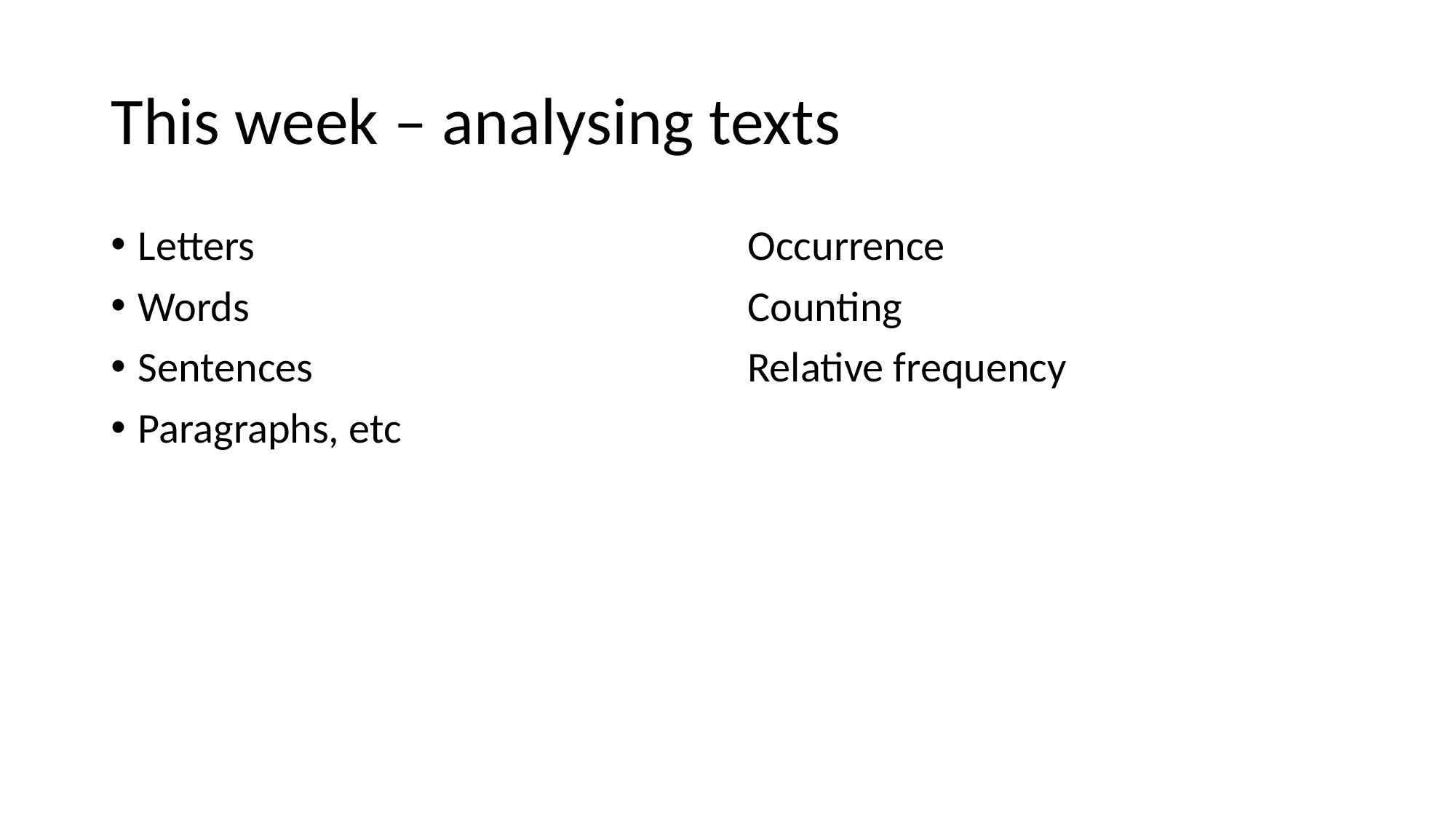

# This week – analysing texts
Letters
Words
Sentences
Paragraphs, etc
Occurrence
Counting
Relative frequency